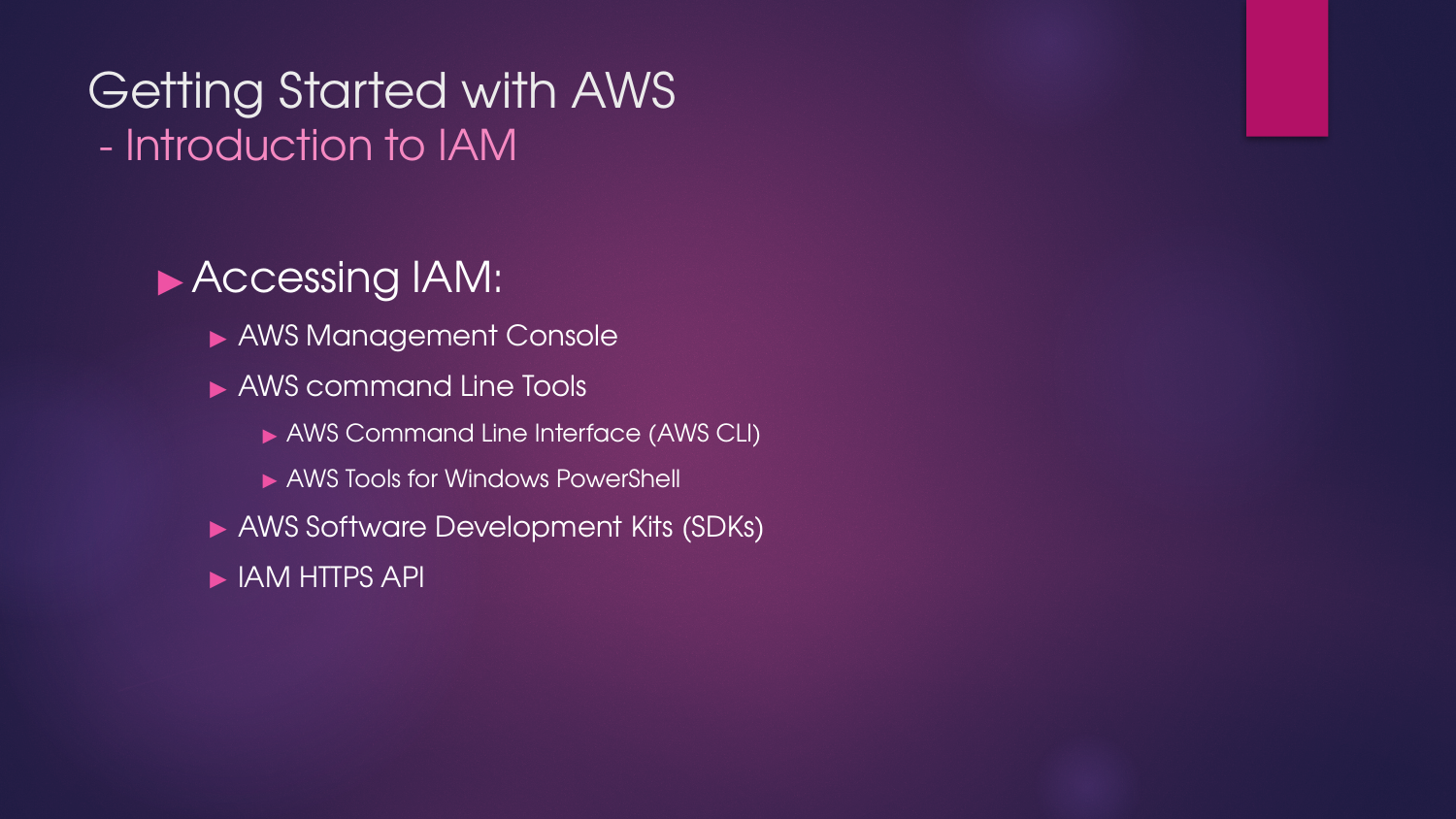

# Getting Started with AWS - Introduction to IAM
Accessing IAM:
AWS Management Console
AWS command Line Tools
AWS Command Line Interface (AWS CLI)
AWS Tools for Windows PowerShell
AWS Software Development Kits (SDKs)
IAM HTTPS API